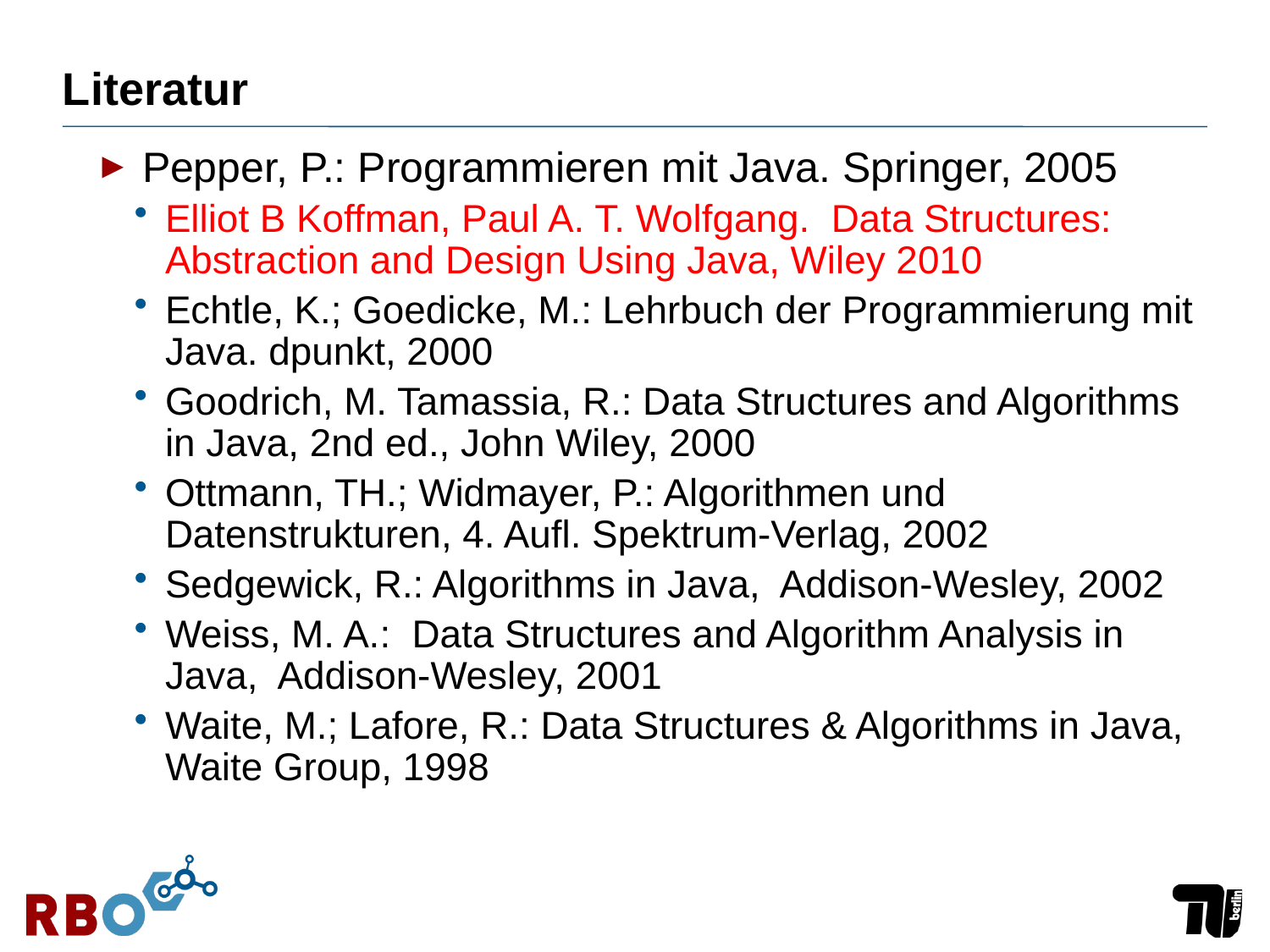

# Literatur
Pepper, P.: Programmieren mit Java. Springer, 2005
Elliot B Koffman, Paul A. T. Wolfgang.  Data Structures: Abstraction and Design Using Java, Wiley 2010
Echtle, K.; Goedicke, M.: Lehrbuch der Programmierung mit Java. dpunkt, 2000
Goodrich, M. Tamassia, R.: Data Structures and Algorithms in Java, 2nd ed., John Wiley, 2000
Ottmann, TH.; Widmayer, P.: Algorithmen und Datenstrukturen, 4. Aufl. Spektrum-Verlag, 2002
Sedgewick, R.: Algorithms in Java,  Addison-Wesley, 2002
Weiss, M. A.:  Data Structures and Algorithm Analysis in Java,  Addison-Wesley, 2001
Waite, M.; Lafore, R.: Data Structures & Algorithms in Java, Waite Group, 1998